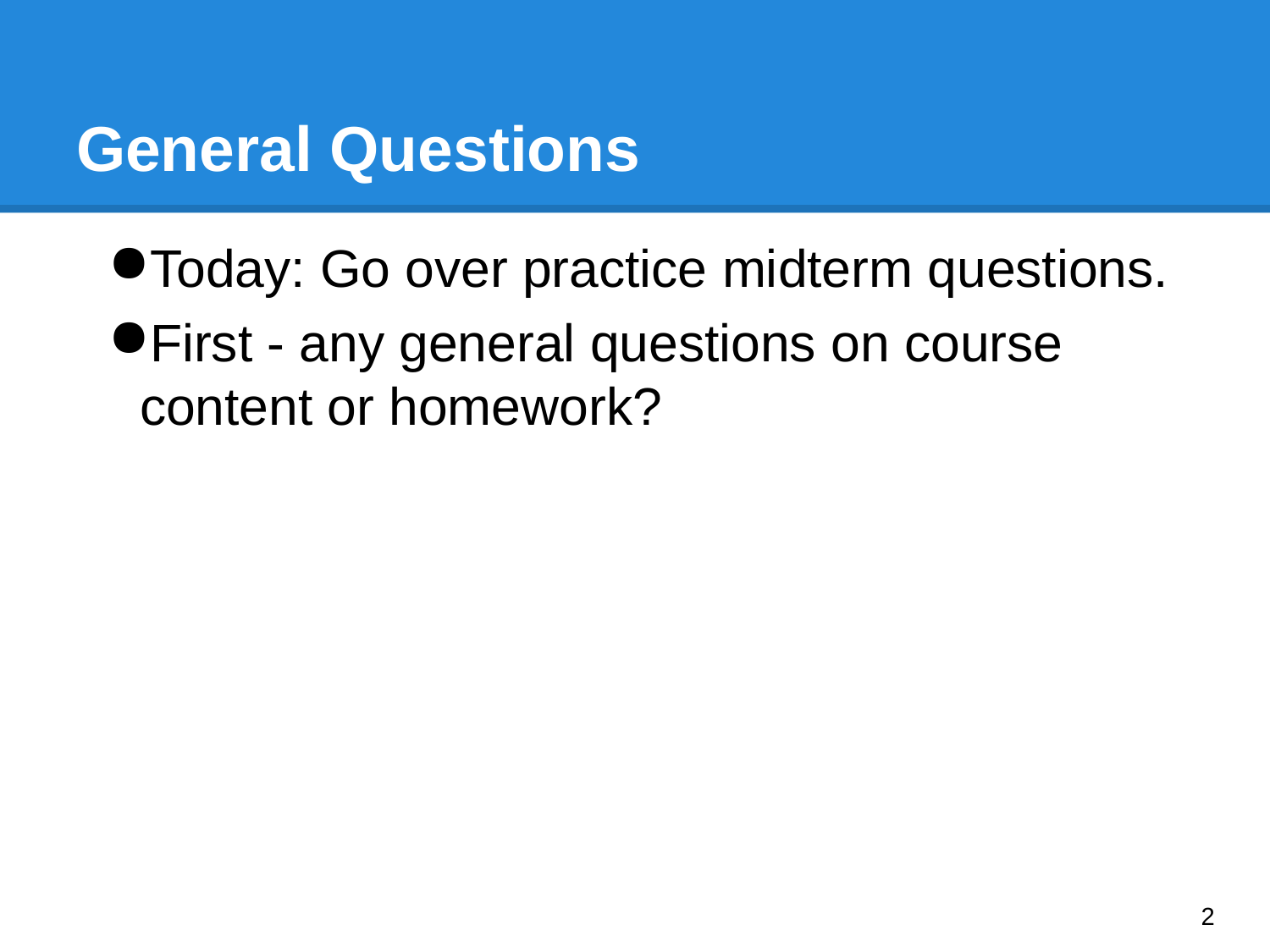

# General Questions
Today: Go over practice midterm questions.
First - any general questions on course content or homework?
2